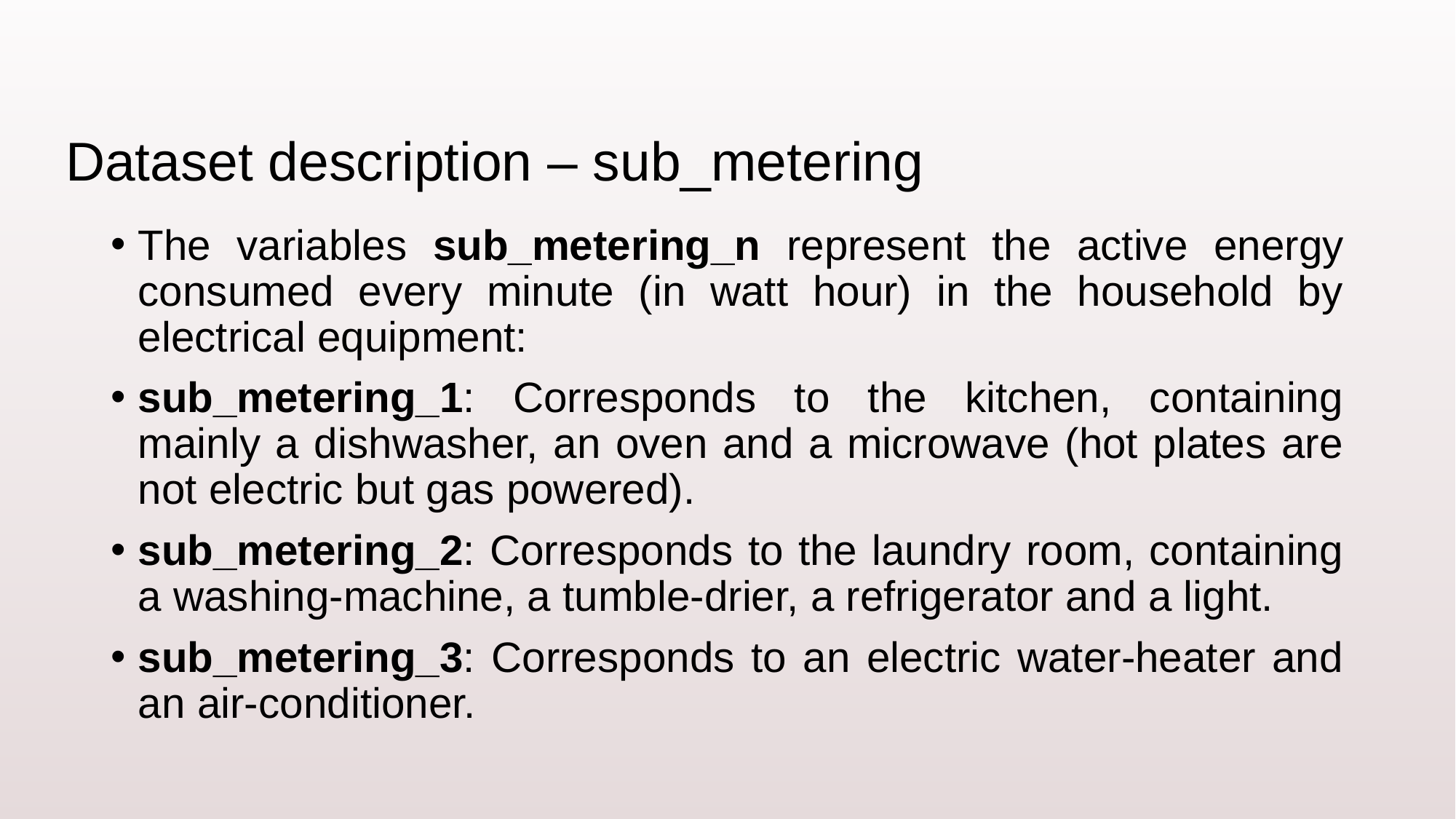

# Dataset description – sub_metering
The variables sub_metering_n represent the active energy consumed every minute (in watt hour) in the household by electrical equipment:
sub_metering_1: Corresponds to the kitchen, containing mainly a dishwasher, an oven and a microwave (hot plates are not electric but gas powered).
sub_metering_2: Corresponds to the laundry room, containing a washing-machine, a tumble-drier, a refrigerator and a light.
sub_metering_3: Corresponds to an electric water-heater and an air-conditioner.